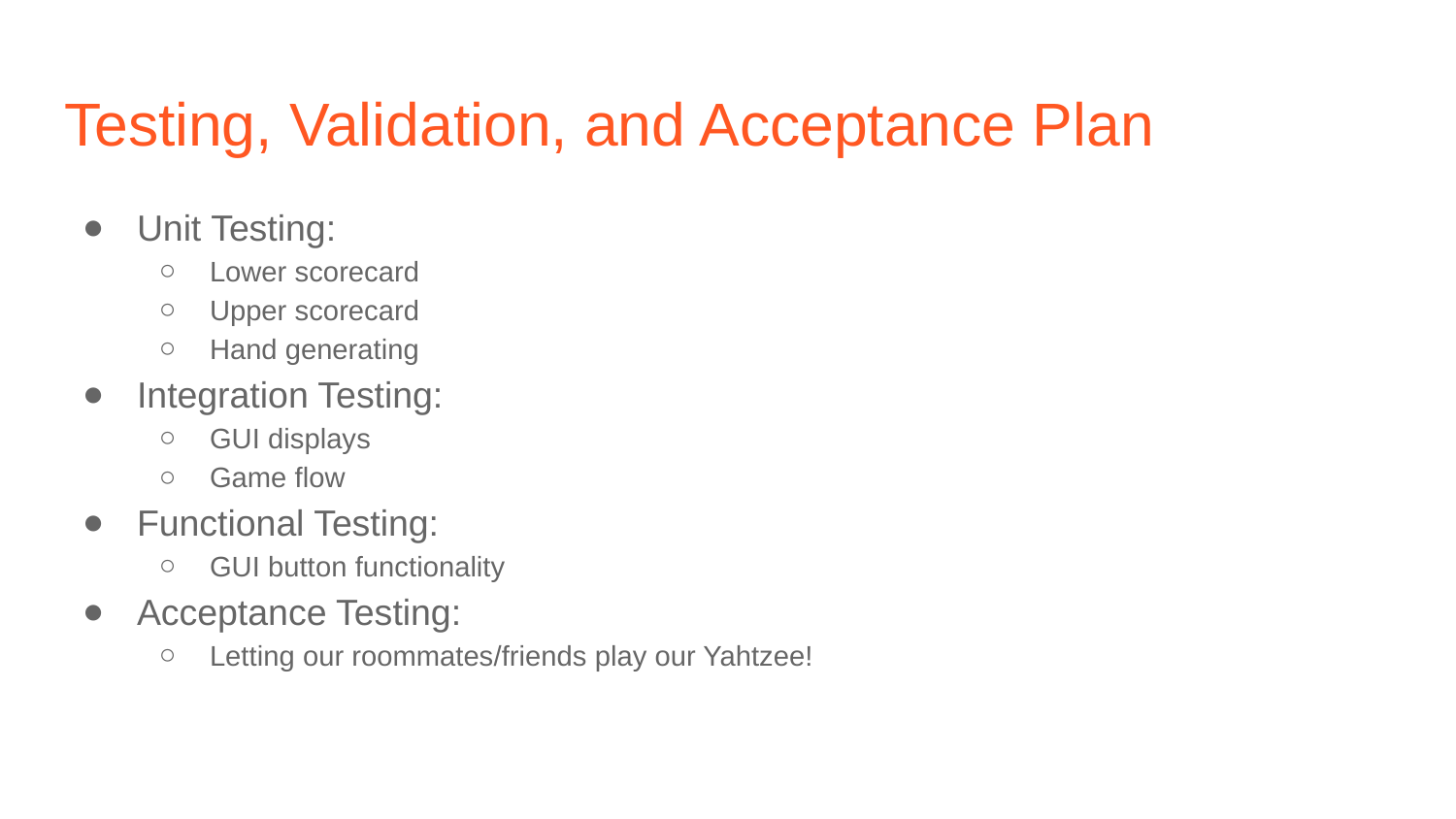

# Testing, Validation, and Acceptance Plan
Unit Testing:
Lower scorecard
Upper scorecard
Hand generating
Integration Testing:
GUI displays
Game flow
Functional Testing:
GUI button functionality
Acceptance Testing:
Letting our roommates/friends play our Yahtzee!